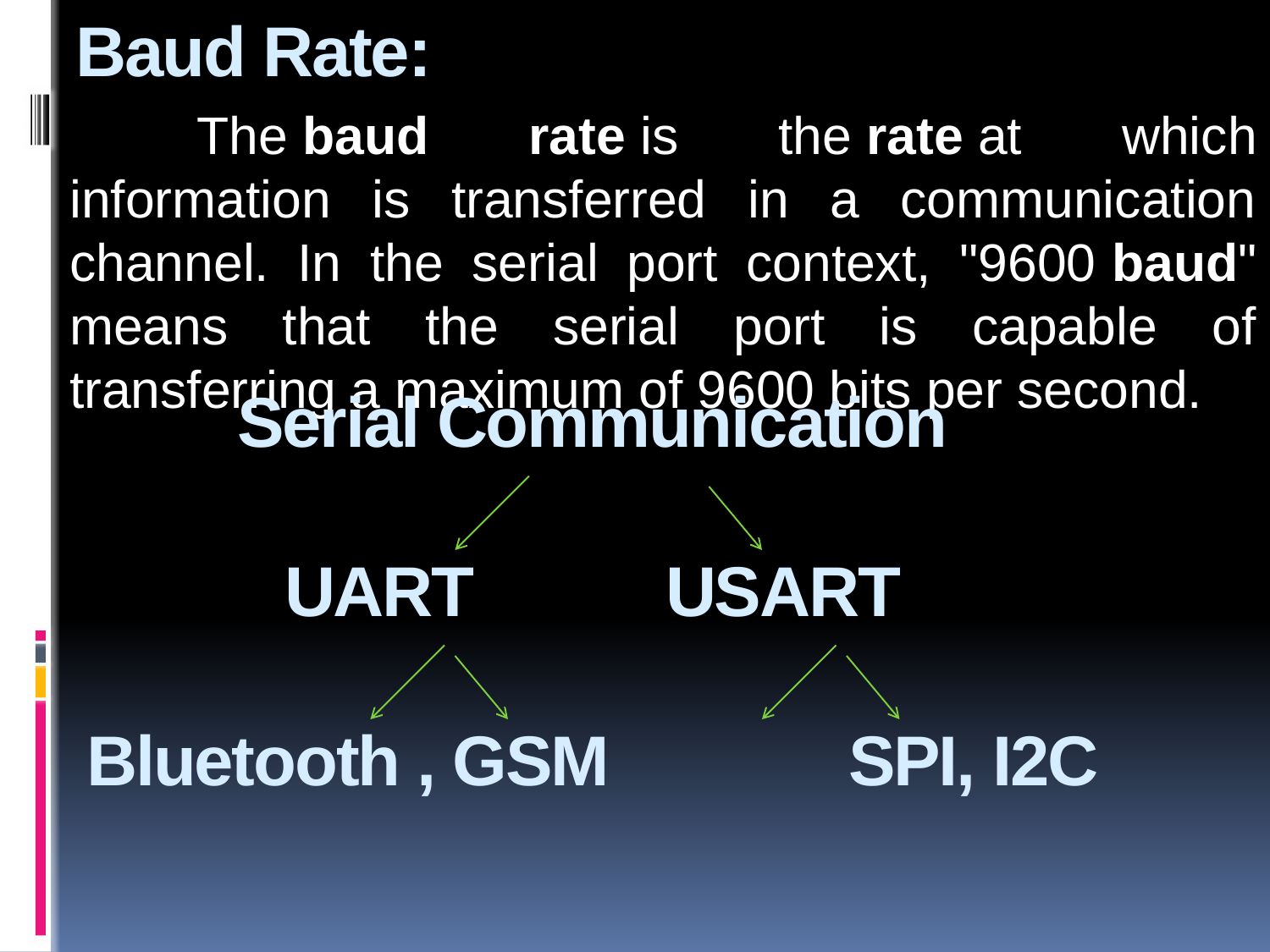

# Baud Rate:
		The baud rate is the rate at which information is transferred in a communication channel. In the serial port context, "9600 baud" means that the serial port is capable of transferring a maximum of 9600 bits per second.
Serial Communication

UART		USART

Bluetooth , GSM		SPI, I2C